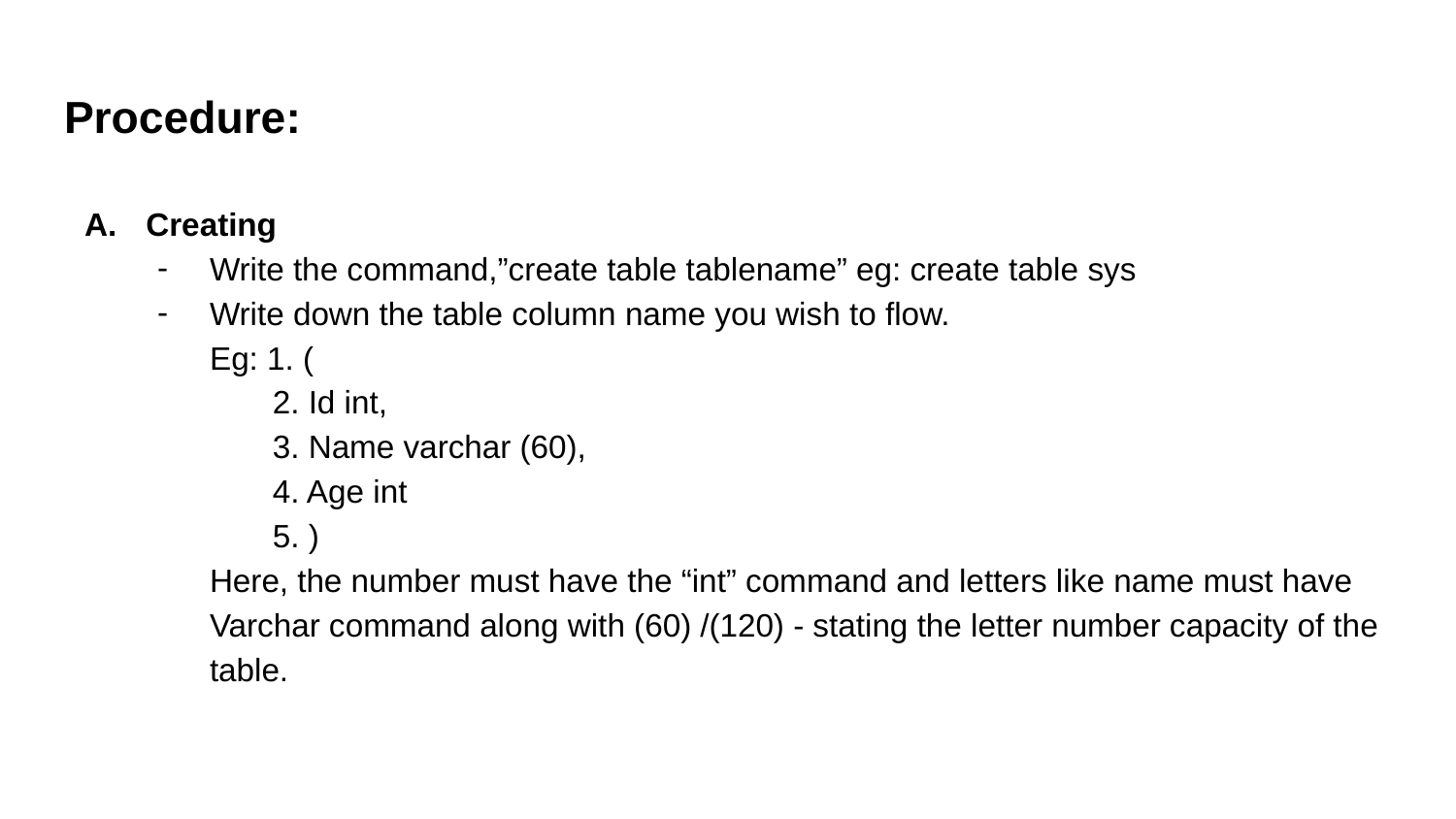

# Procedure:
 Creating
Write the command,”create table tablename” eg: create table sys
Write down the table column name you wish to flow.
Eg: 1. (
       2. Id int,
       3. Name varchar (60),
       4. Age int
       5. )
Here, the number must have the “int” command and letters like name must have Varchar command along with (60) /(120) - stating the letter number capacity of the table.